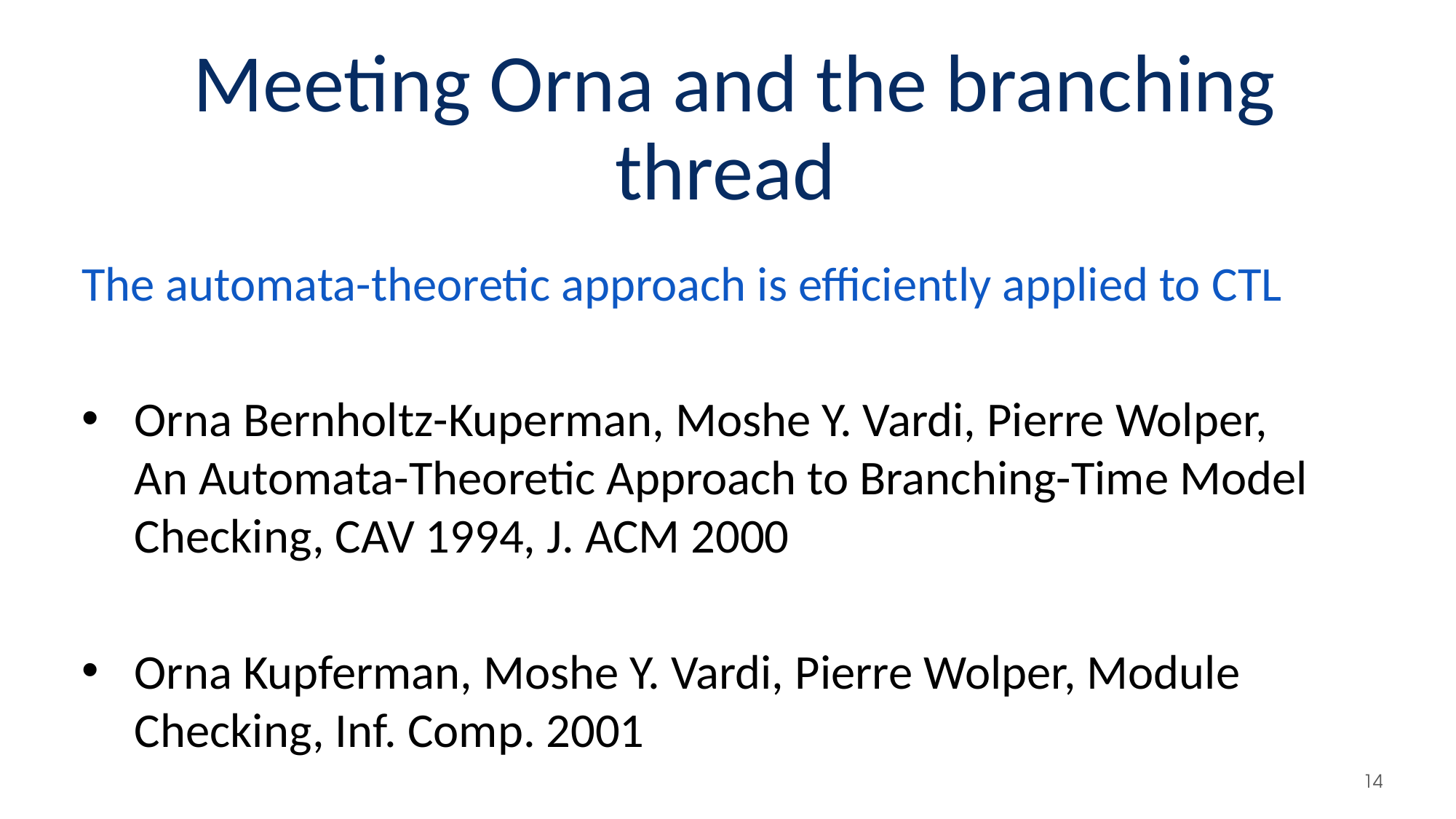

# Meeting Orna and the branching thread
The automata-theoretic approach is efficiently applied to CTL

Orna Bernholtz-Kuperman, Moshe Y. Vardi, Pierre Wolper,
An Automata-Theoretic Approach to Branching-Time Model Checking, CAV 1994, J. ACM 2000

Orna Kupferman, Moshe Y. Vardi, Pierre Wolper, Module Checking, Inf. Comp. 2001

14